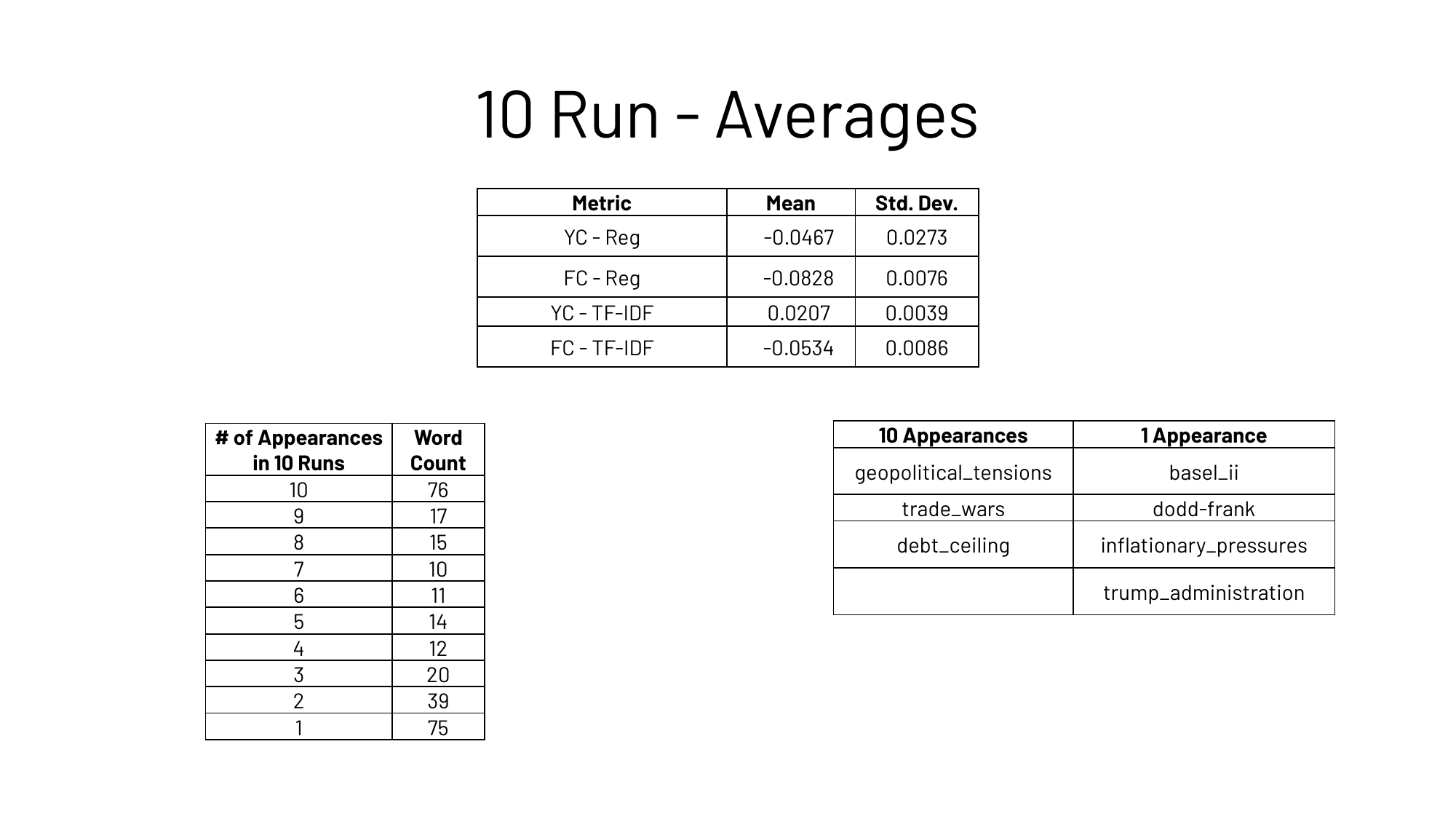

# 10 Run - Averages
| Metric | Mean | Std. Dev. |
| --- | --- | --- |
| YC - Reg | -0.0467 | 0.0273 |
| FC - Reg | -0.0828 | 0.0076 |
| YC - TF-IDF | 0.0207 | 0.0039 |
| FC - TF-IDF | -0.0534 | 0.0086 |
| 10 Appearances | 1 Appearance |
| --- | --- |
| geopolitical\_tensions | basel\_ii |
| trade\_wars | dodd-frank |
| debt\_ceiling | inflationary\_pressures |
|  | trump\_administration |
| # of Appearances in 10 Runs | Word Count |
| --- | --- |
| 10 | 76 |
| 9 | 17 |
| 8 | 15 |
| 7 | 10 |
| 6 | 11 |
| 5 | 14 |
| 4 | 12 |
| 3 | 20 |
| 2 | 39 |
| 1 | 75 |